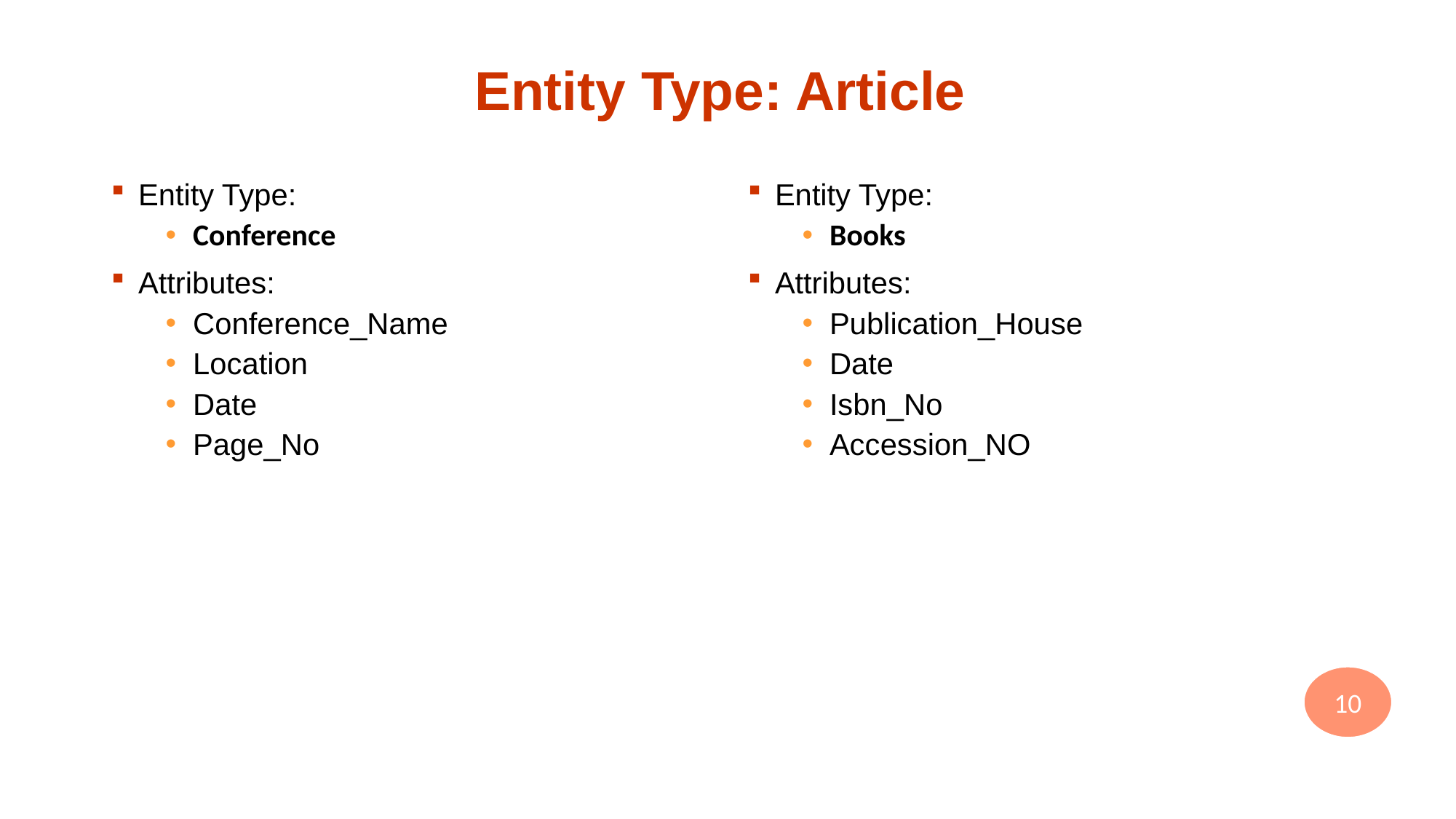

# Entity Type: Article
Entity Type:
Conference
Attributes:
Conference_Name
Location
Date
Page_No

Entity Type:
Books
Attributes:
Publication_House
Date
Isbn_No
Accession_NO

10